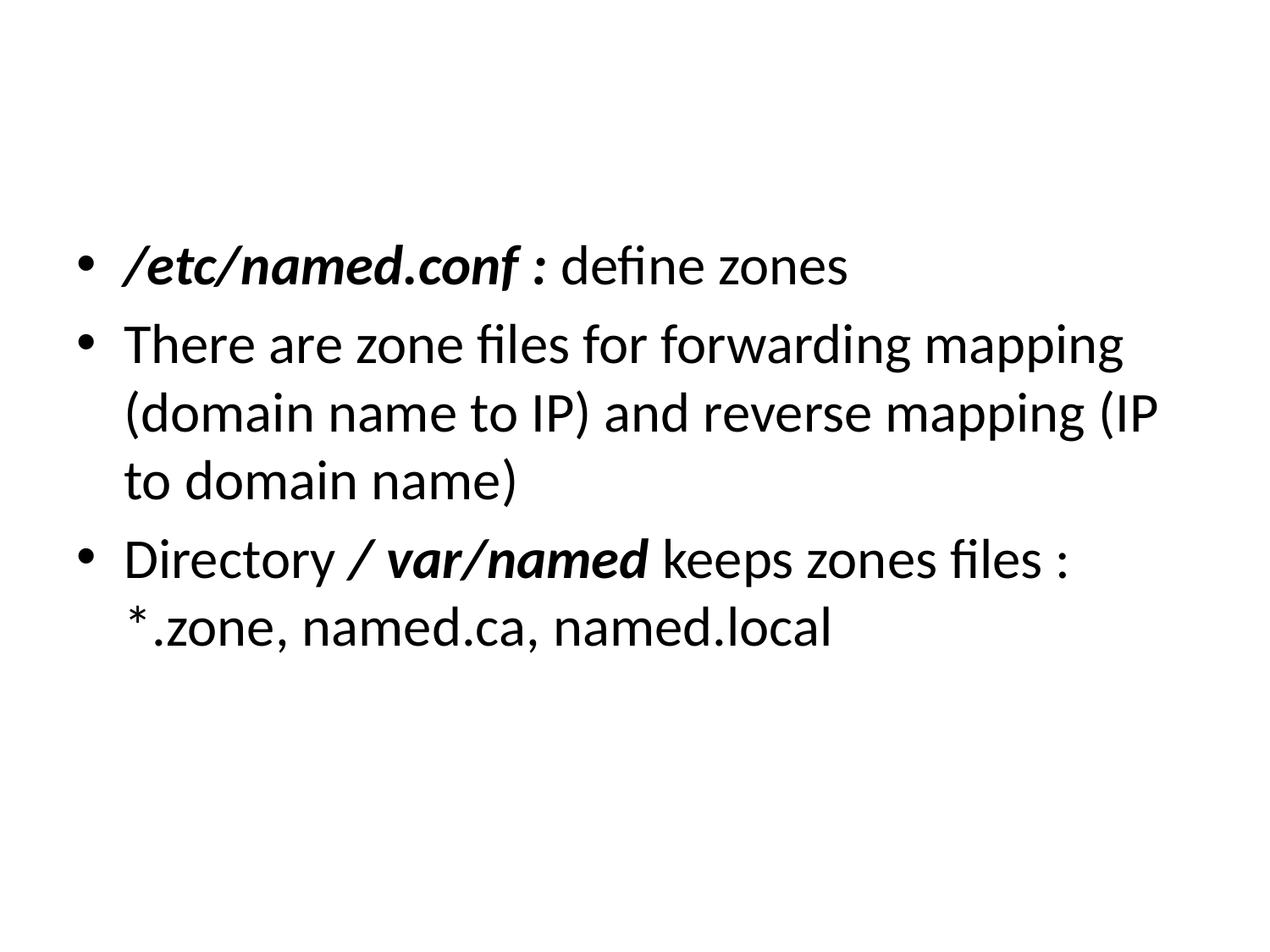

#
/etc/named.conf : define zones
There are zone files for forwarding mapping (domain name to IP) and reverse mapping (IP to domain name)
Directory / var/named keeps zones files : *.zone, named.ca, named.local